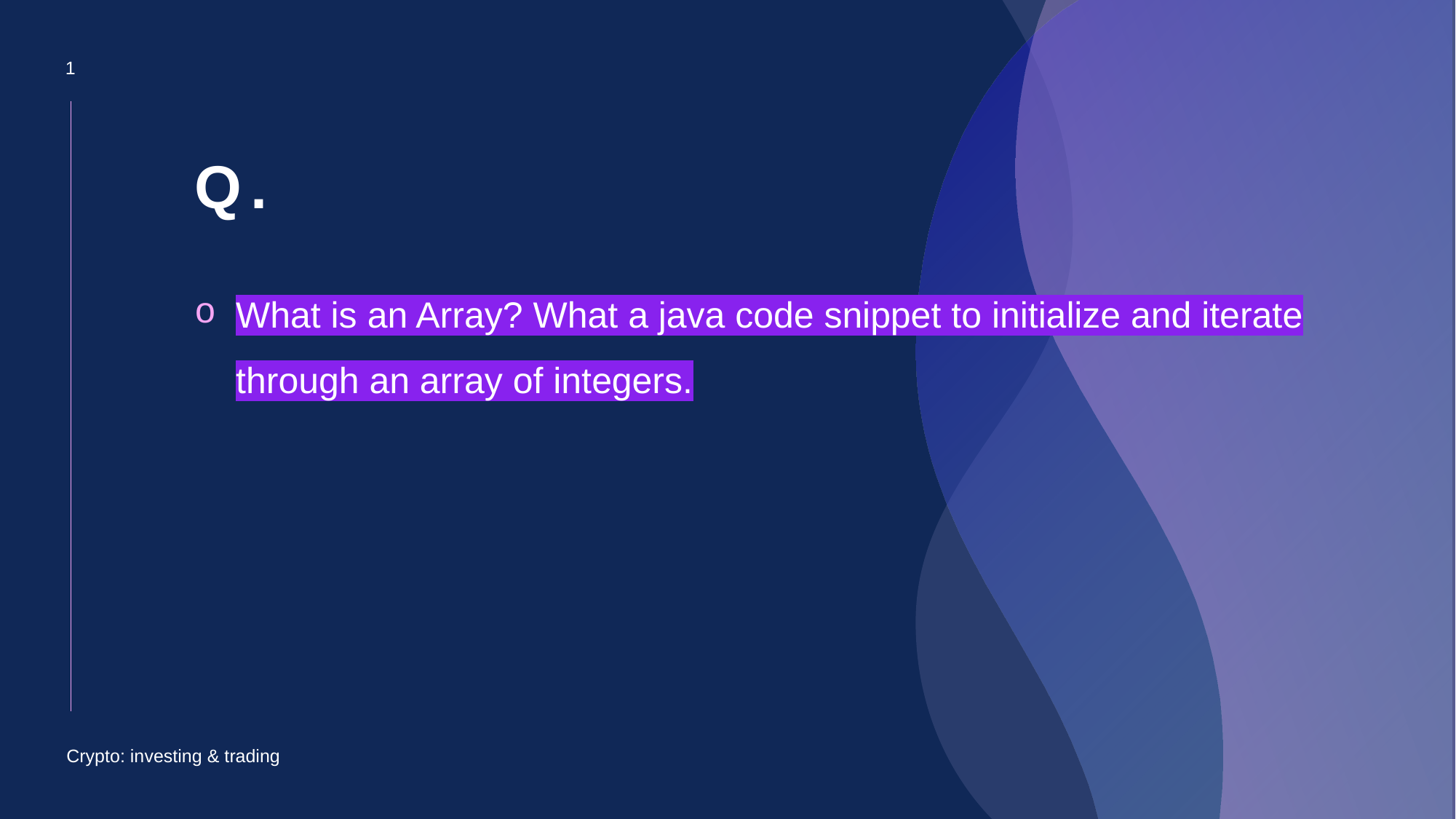

1
# Q.
What is an Array? What a java code snippet to initialize and iterate through an array of integers.
Crypto: investing & trading